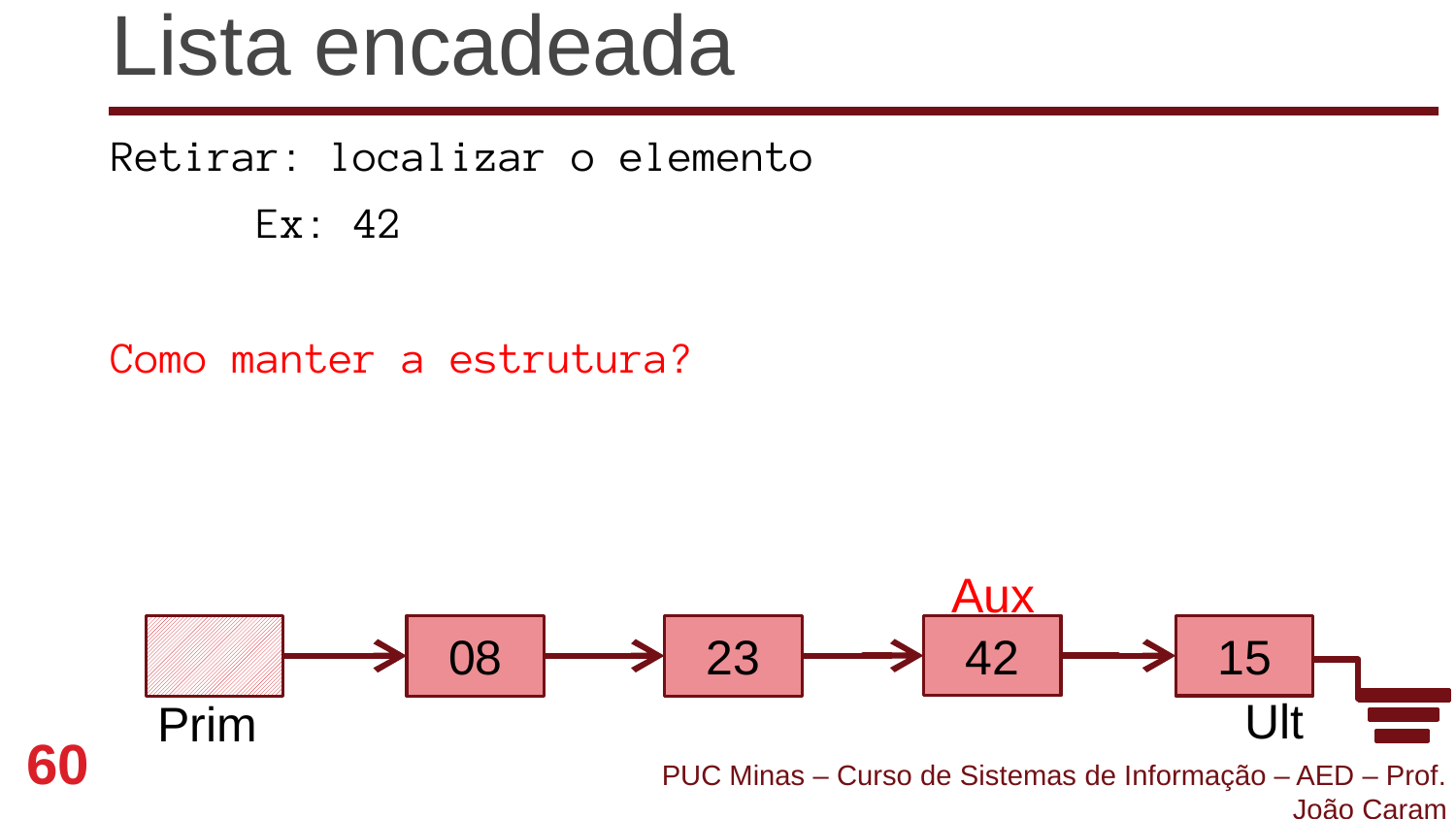

# Lista encadeada
Retirar: localizar o elemento
	Ex: 42

Como manter a estrutura?
Aux
42
15
23
08

Ult
Prim
60
PUC Minas – Curso de Sistemas de Informação – AED – Prof. João Caram